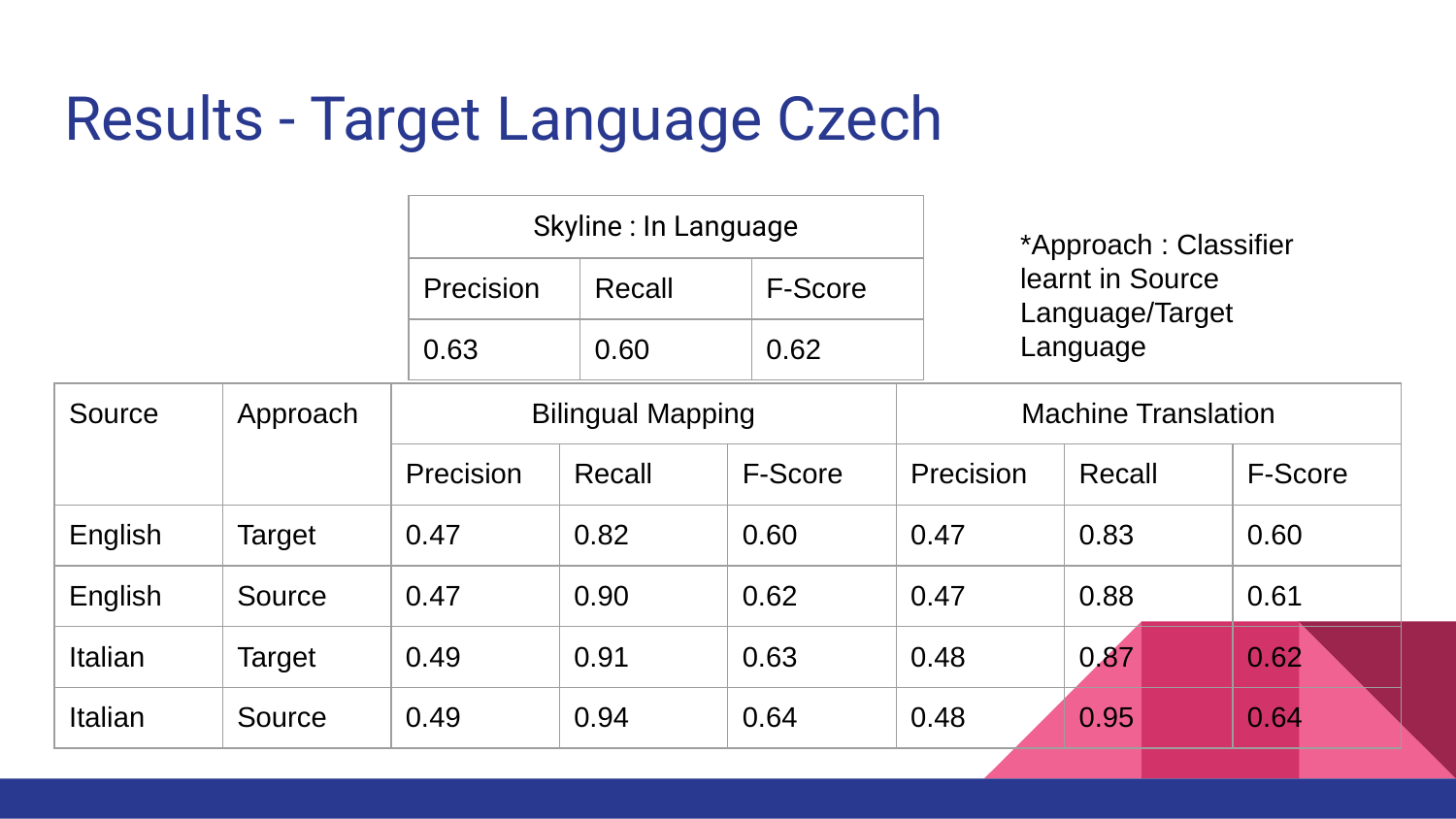

# Results - Target Language Czech

| Skyline : In Language |  |  |
| --- | --- | --- |
| Precision | Recall | F-Score |
| 0.63 | 0.60 | 0.62 |
*Approach : Classifier learnt in Source Language/Target Language

| Source | Approach | Bilingual Mapping |  |  | Machine Translation |  |  |
| --- | --- | --- | --- | --- | --- | --- | --- |
|  |  | Precision | Recall | F-Score | Precision | Recall | F-Score |
| English | Target | 0.47 | 0.82 | 0.60 | 0.47 | 0.83 | 0.60 |
| English | Source | 0.47 | 0.90 | 0.62 | 0.47 | 0.88 | 0.61 |
| Italian | Target | 0.49 | 0.91 | 0.63 | 0.48 | 0.87 | 0.62 |
| Italian | Source | 0.49 | 0.94 | 0.64 | 0.48 | 0.95 | 0.64 |